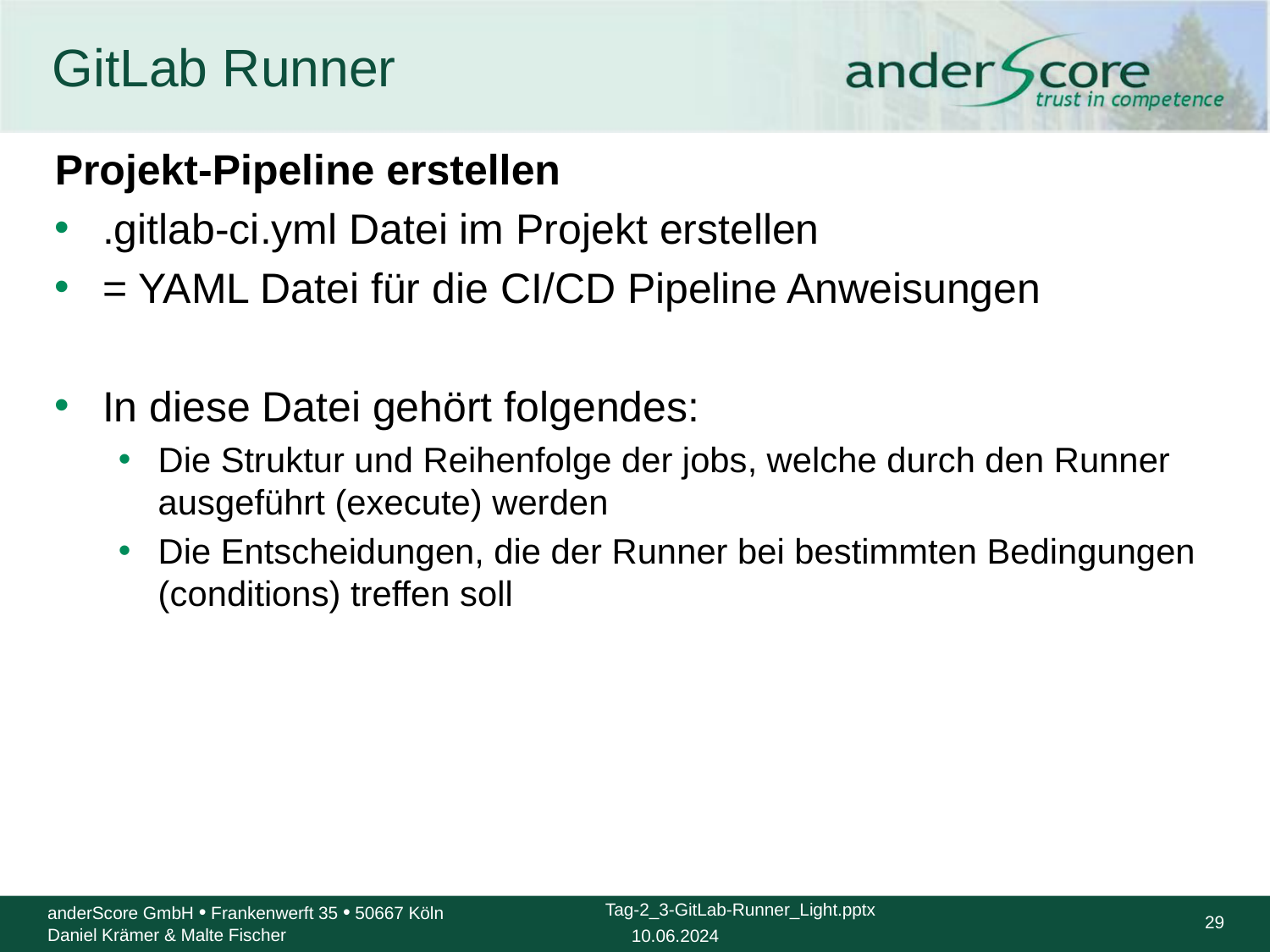

# GitLab Runner
Projekt-Pipeline erstellen
.gitlab-ci.yml Datei im Projekt erstellen
= YAML Datei für die CI/CD Pipeline Anweisungen

In diese Datei gehört folgendes:
Die Struktur und Reihenfolge der jobs, welche durch den Runner ausgeführt (execute) werden
Die Entscheidungen, die der Runner bei bestimmten Bedingungen (conditions) treffen soll